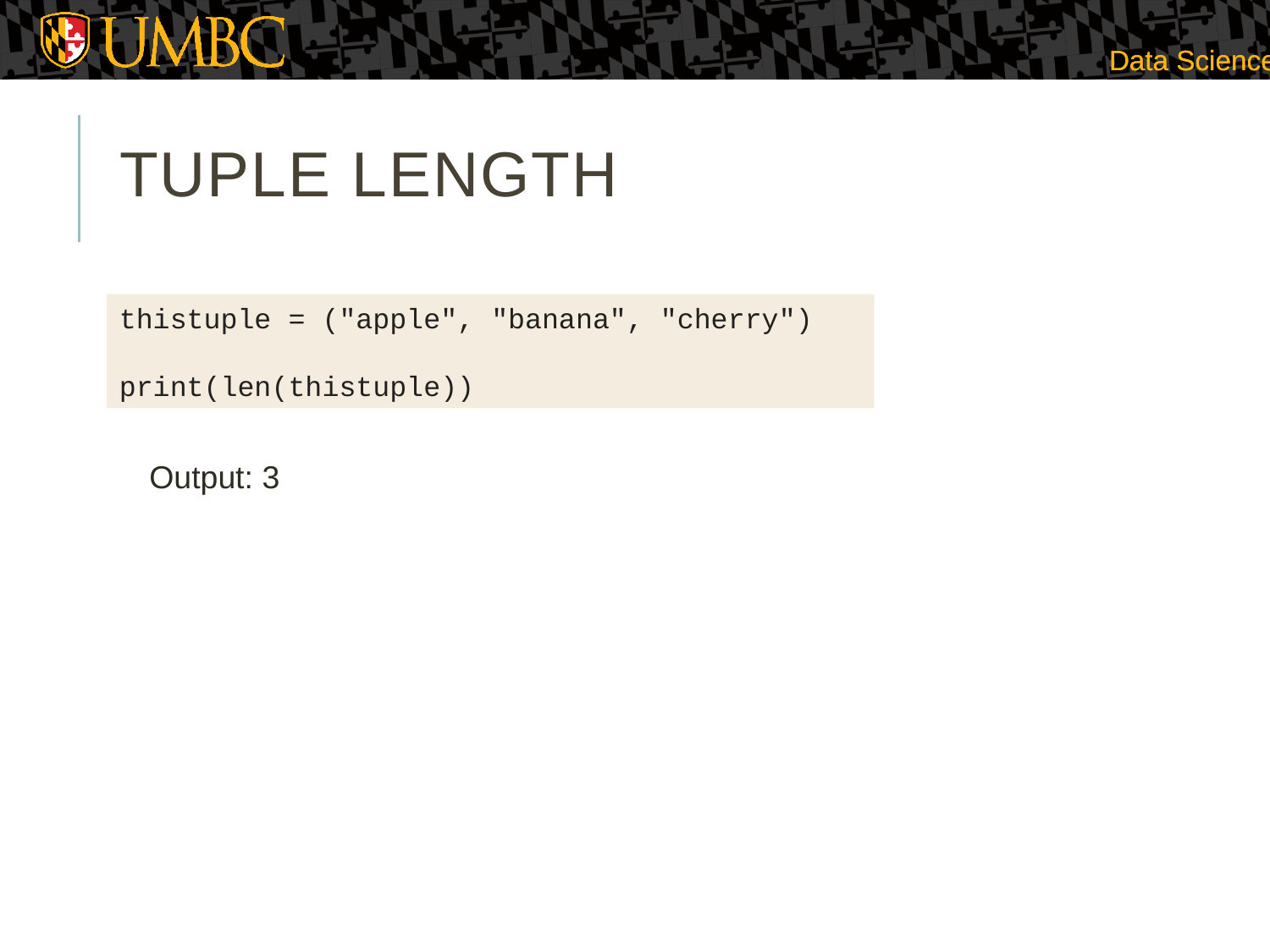

# TUPLE Length
thistuple = ("apple", "banana", "cherry")

print(len(thistuple))
Output: 3